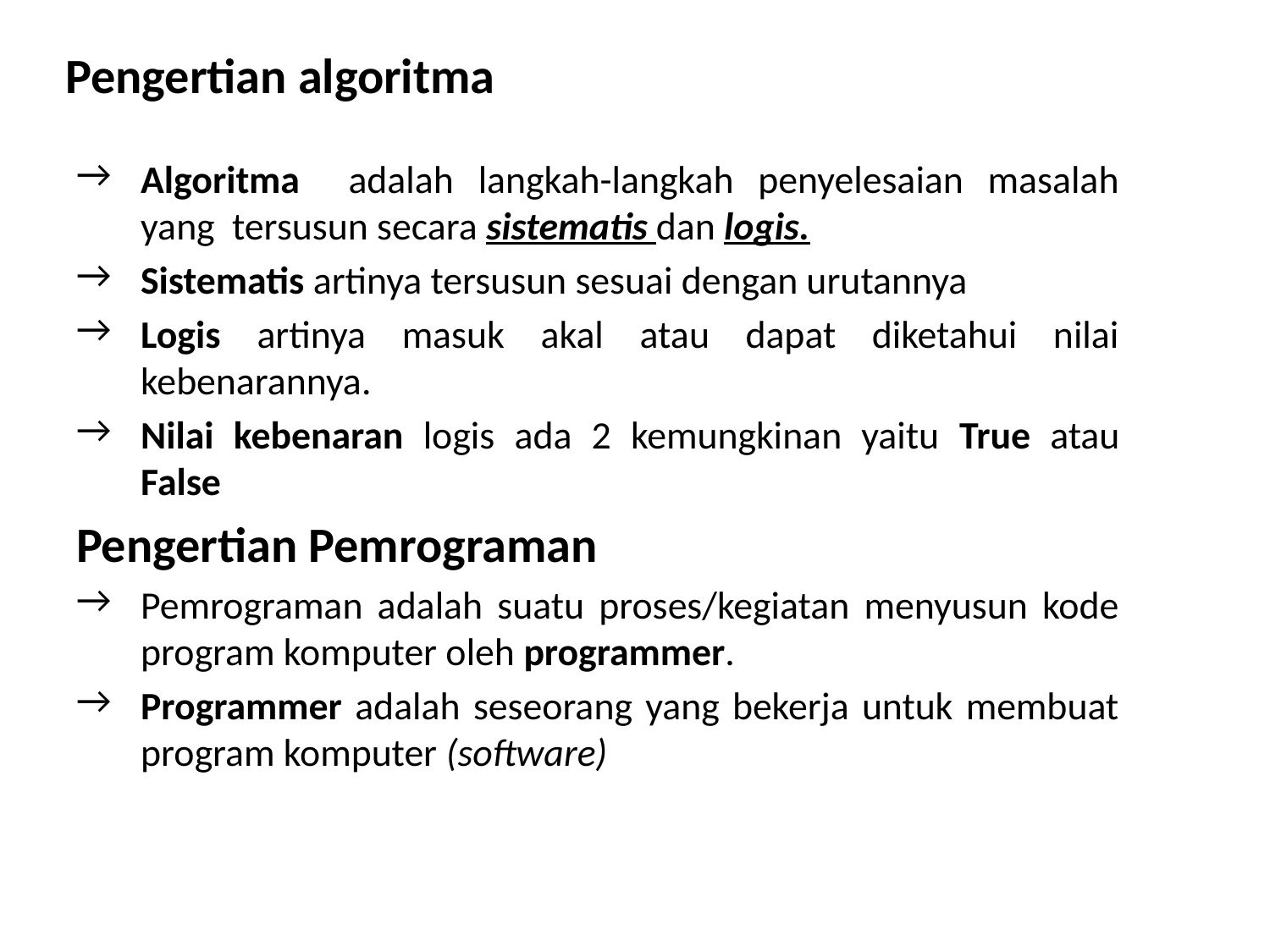

# Pengertian algoritma
Algoritma  adalah langkah-langkah penyelesaian masalah yang  tersusun secara sistematis dan logis.
Sistematis artinya tersusun sesuai dengan urutannya
Logis artinya masuk akal atau dapat diketahui nilai kebenarannya.
Nilai kebenaran logis ada 2 kemungkinan yaitu True atau False
Pengertian Pemrograman
Pemrograman adalah suatu proses/kegiatan menyusun kode program komputer oleh programmer.
Programmer adalah seseorang yang bekerja untuk membuat program komputer (software)